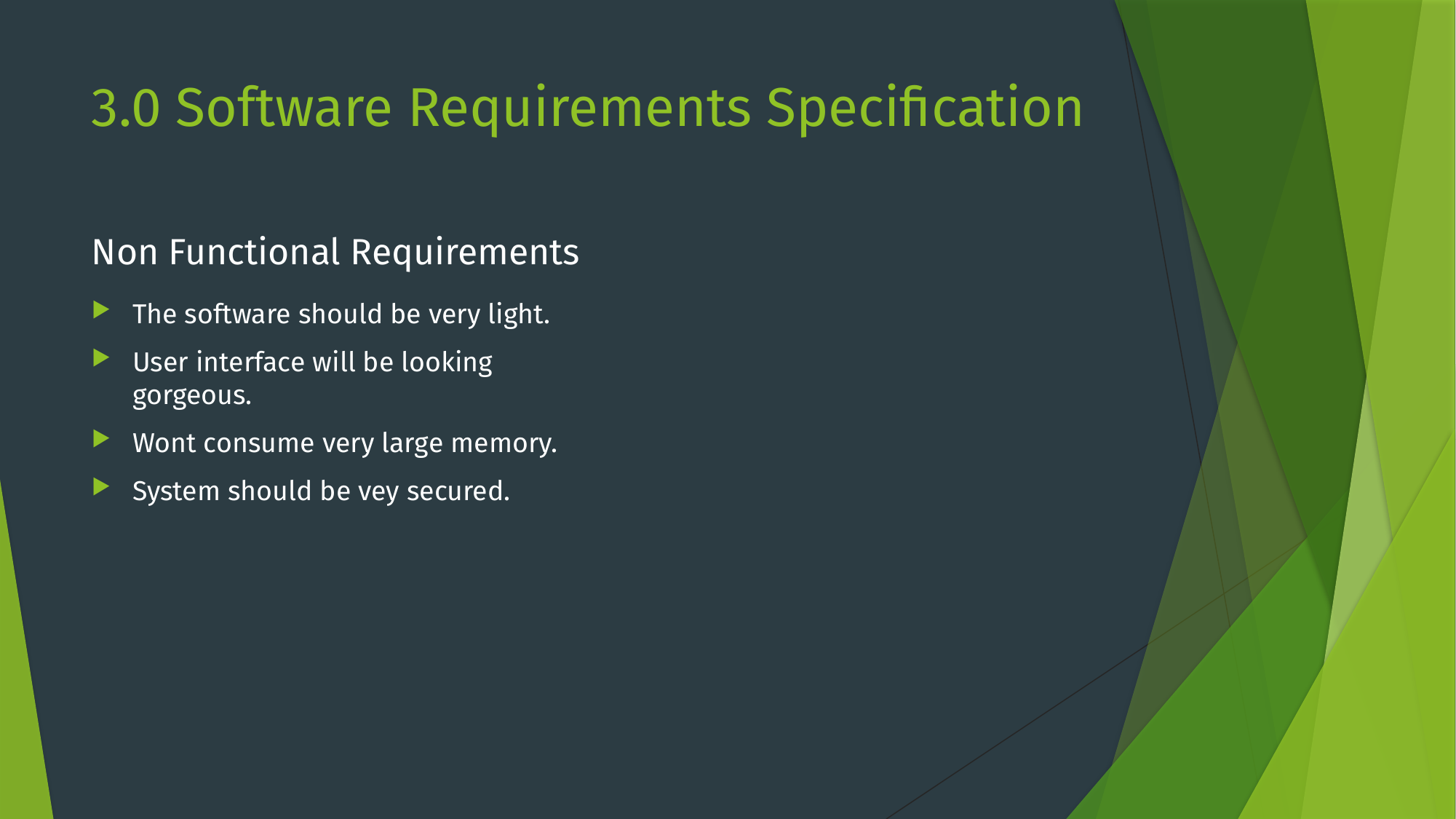

# 3.0 Software Requirements Specification
Non Functional Requirements
The software should be very light.
User interface will be looking gorgeous.
Wont consume very large memory.
System should be vey secured.